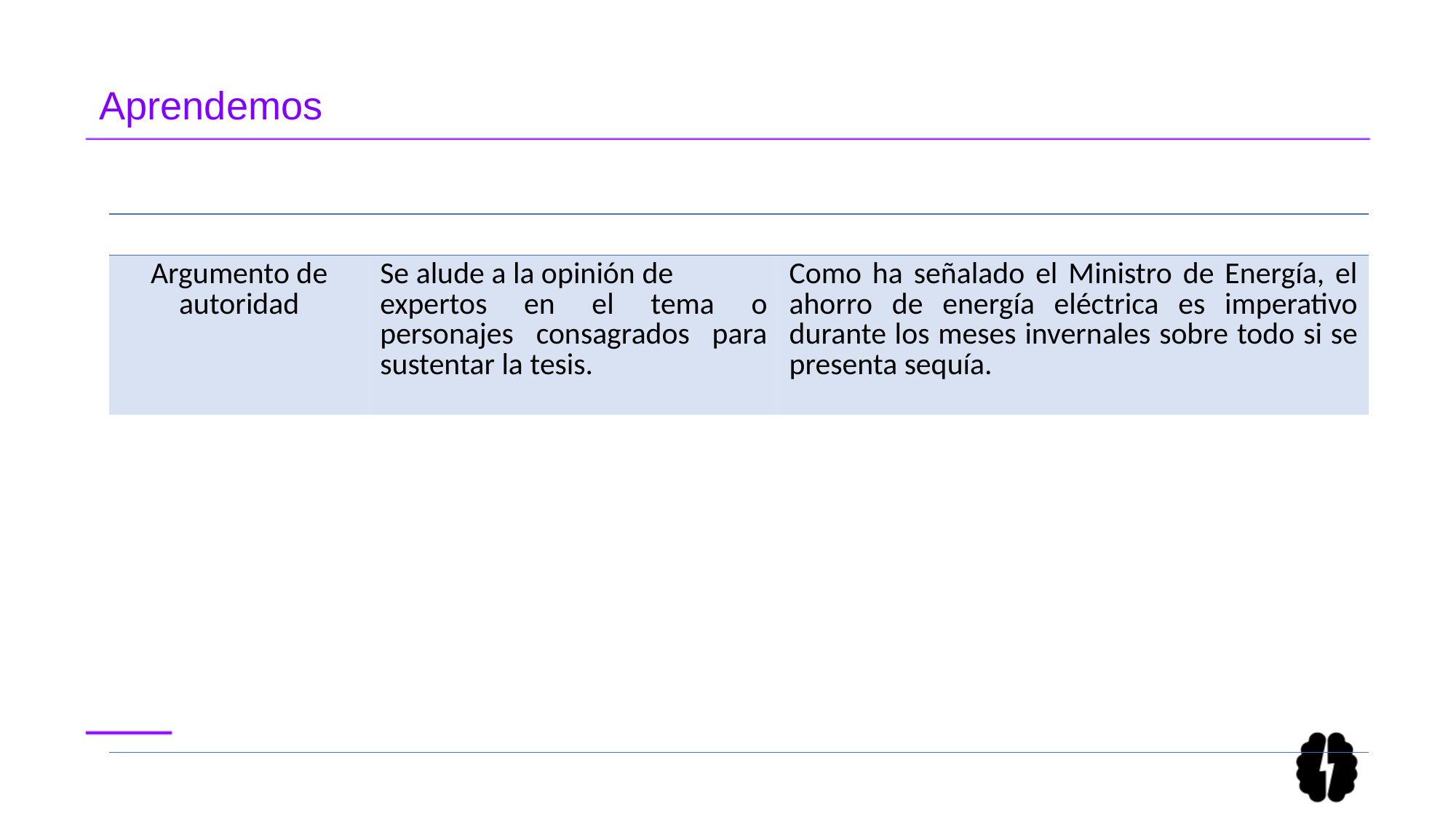

# Aprendemos
| TIPO | DEFINICIÓN | EJEMPLO |
| --- | --- | --- |
| Argumento de autoridad | Se alude a la opinión de expertos en el tema o personajes consagrados para sustentar la tesis. | Como ha señalado el Ministro de Energía, el ahorro de energía eléctrica es imperativo durante los meses invernales sobre todo si se presenta sequía. |
|  |  |  |